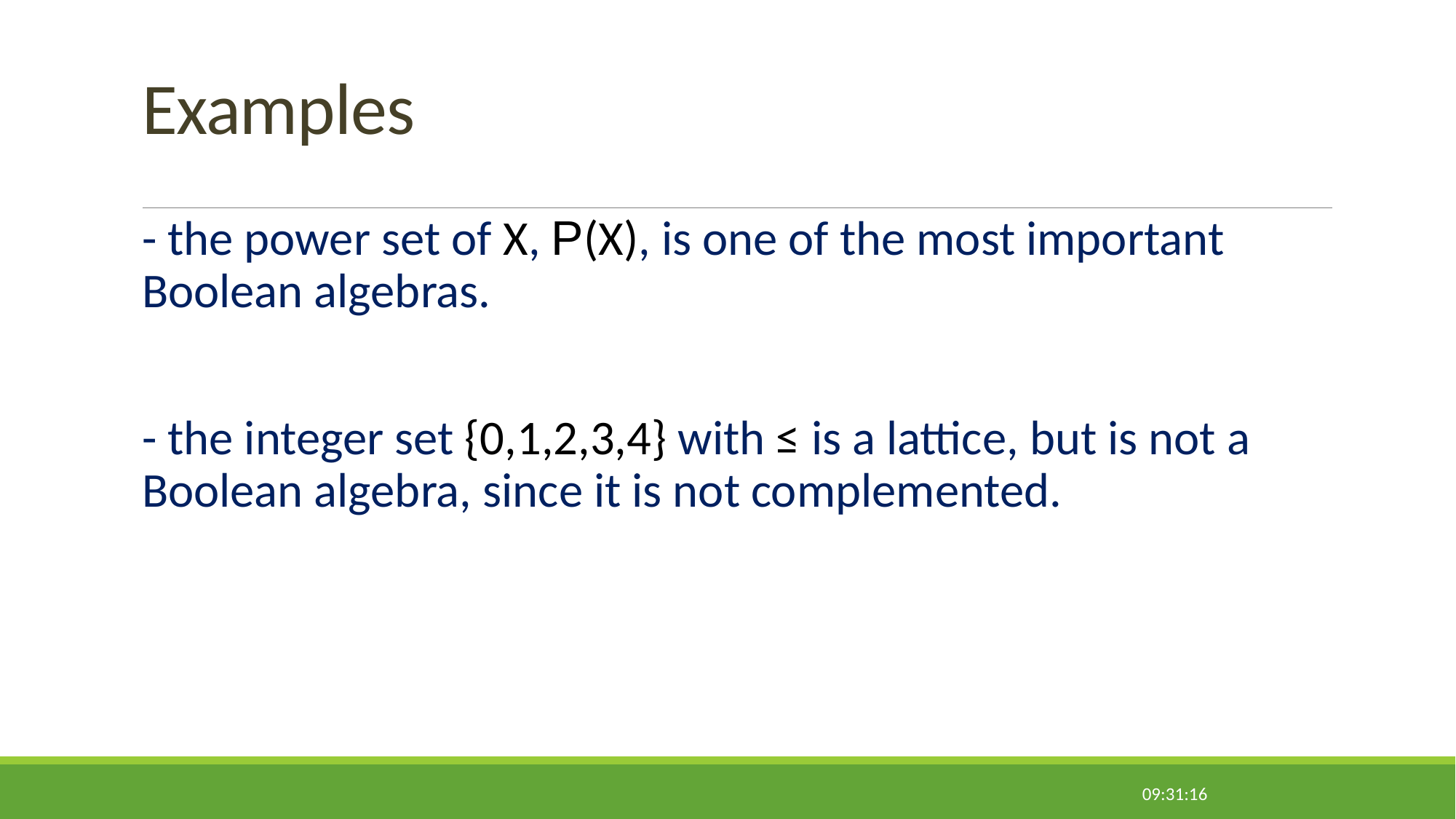

# Examples
- the power set of X, P(X), is one of the most important Boolean algebras.

- the integer set {0,1,2,3,4} with ≤ is a lattice, but is not a Boolean algebra, since it is not complemented.
09:31:16